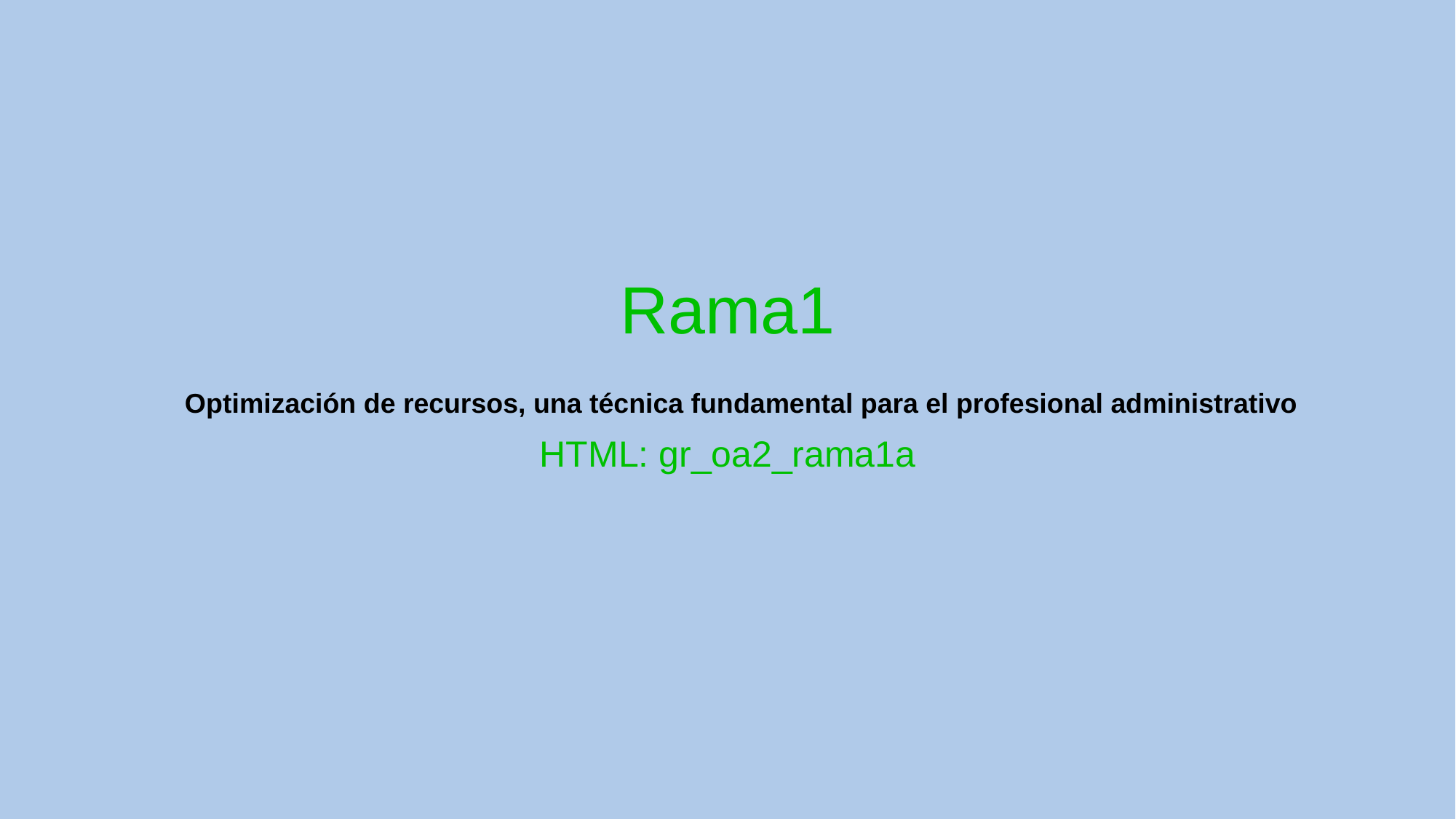

# Rama1
Optimización de recursos, una técnica fundamental para el profesional administrativo
HTML: gr_oa2_rama1a